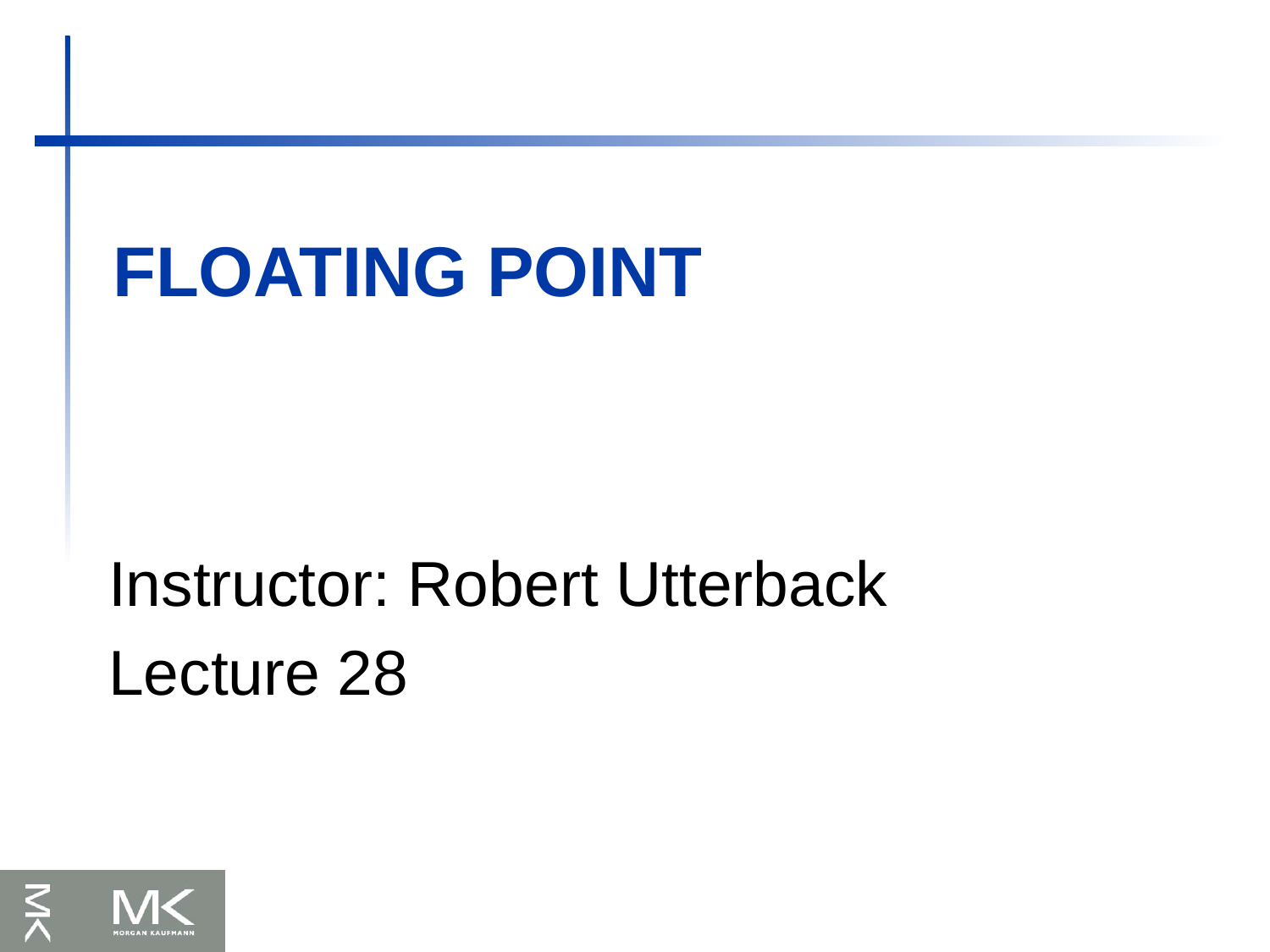

# Floating Point
Instructor: Robert Utterback
Lecture 28